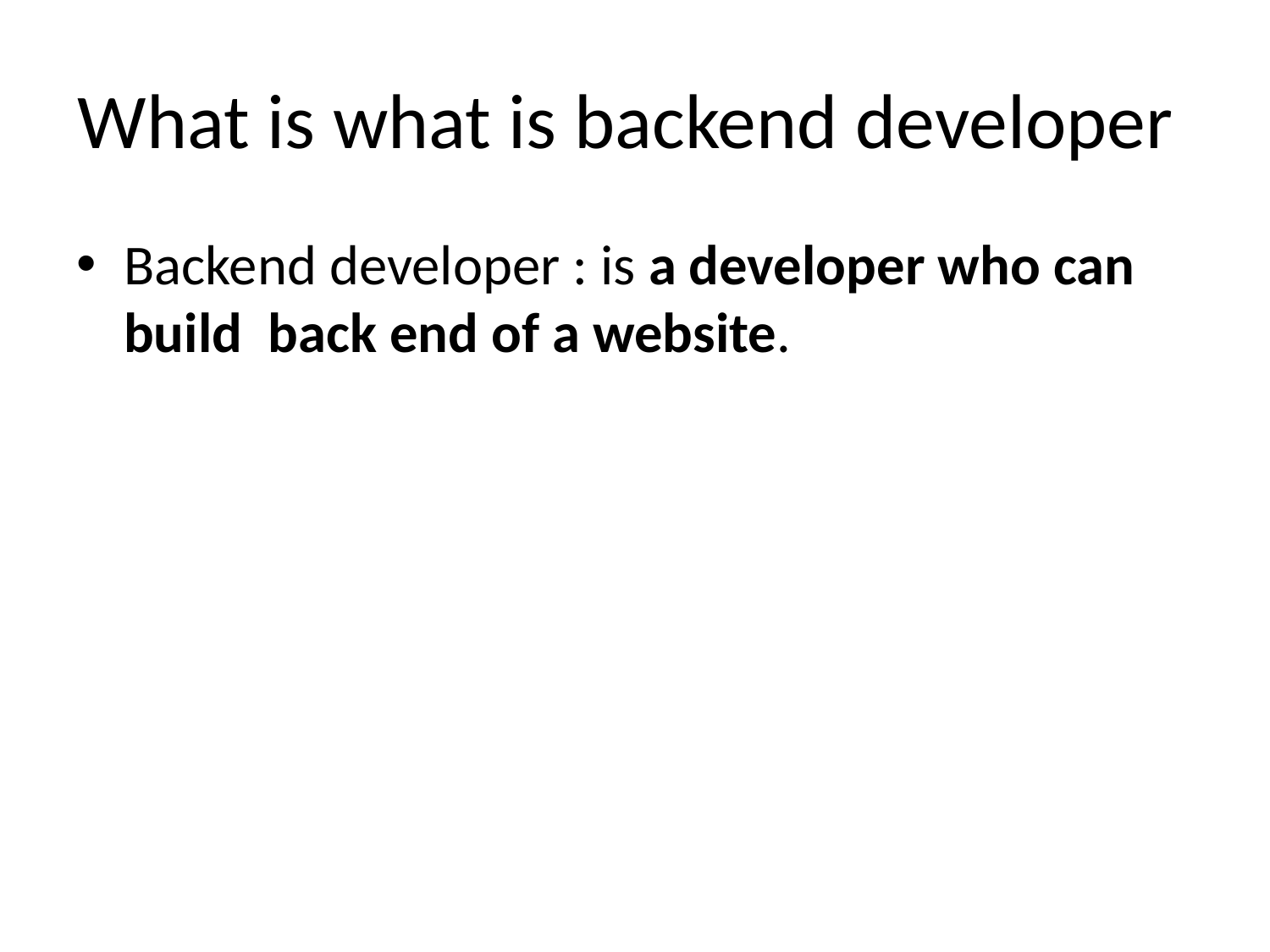

# What is what is backend developer
Backend developer : is a developer who can build  back end of a website.